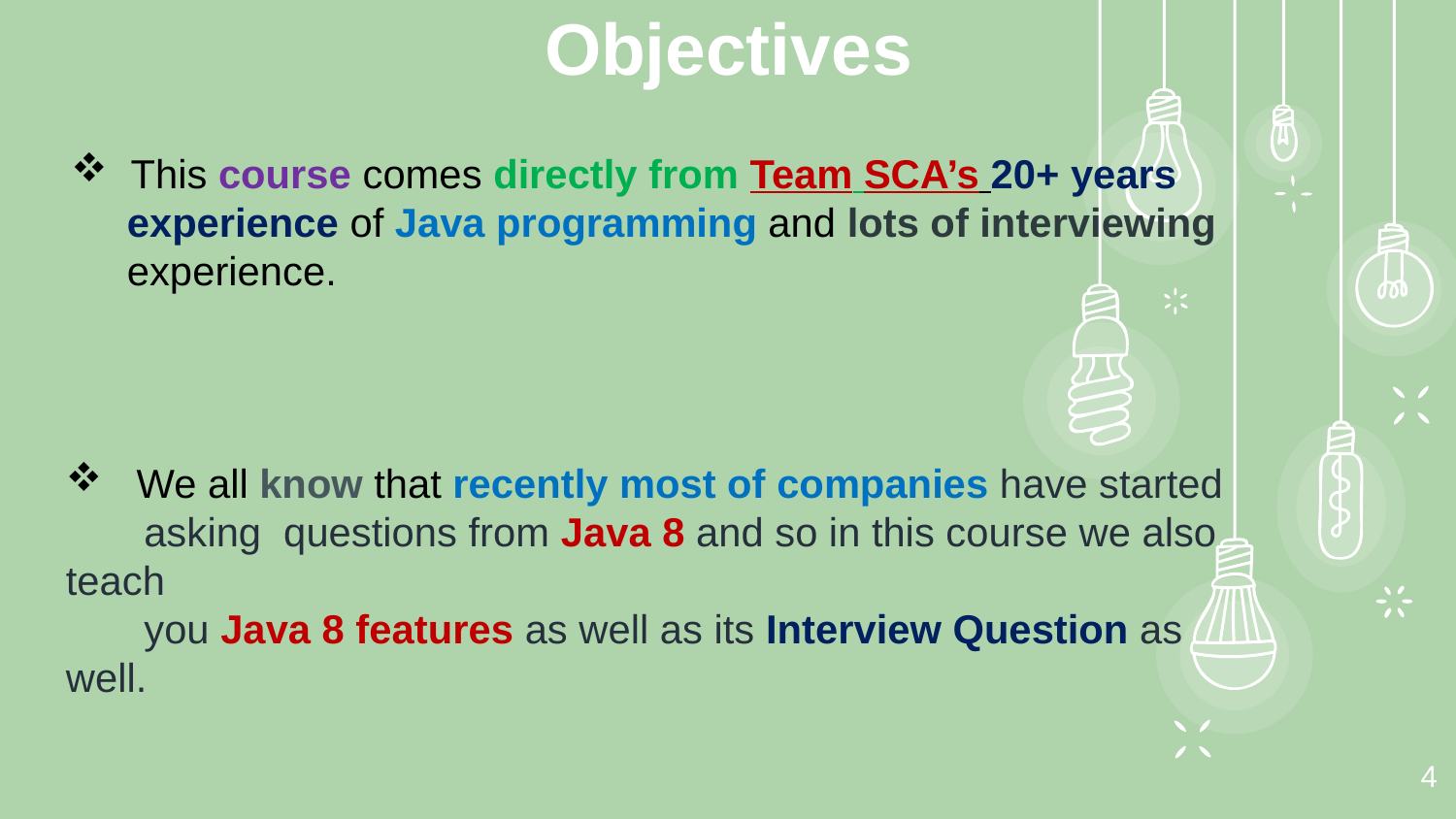

Objectives
  This course comes directly from Team SCA’s 20+ years
     experience of Java programming and lots of interviewing
     experience.

   We all know that recently most of companies have started
       asking  questions from Java 8 and so in this course we also teach
       you Java 8 features as well as its Interview Question as well.

4